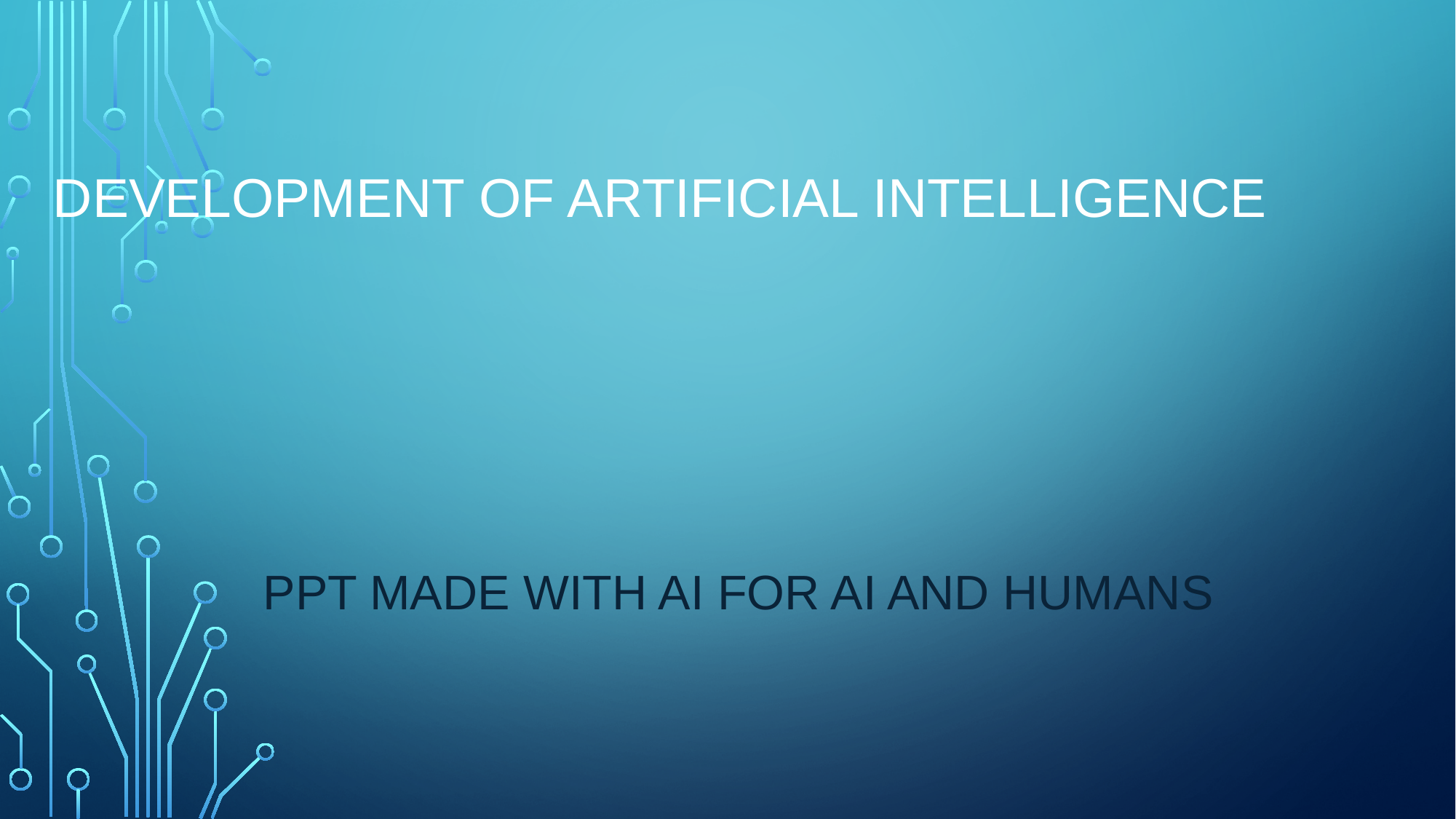

# Development of Artificial intelligence
PPt Made with Ai for Ai and humans